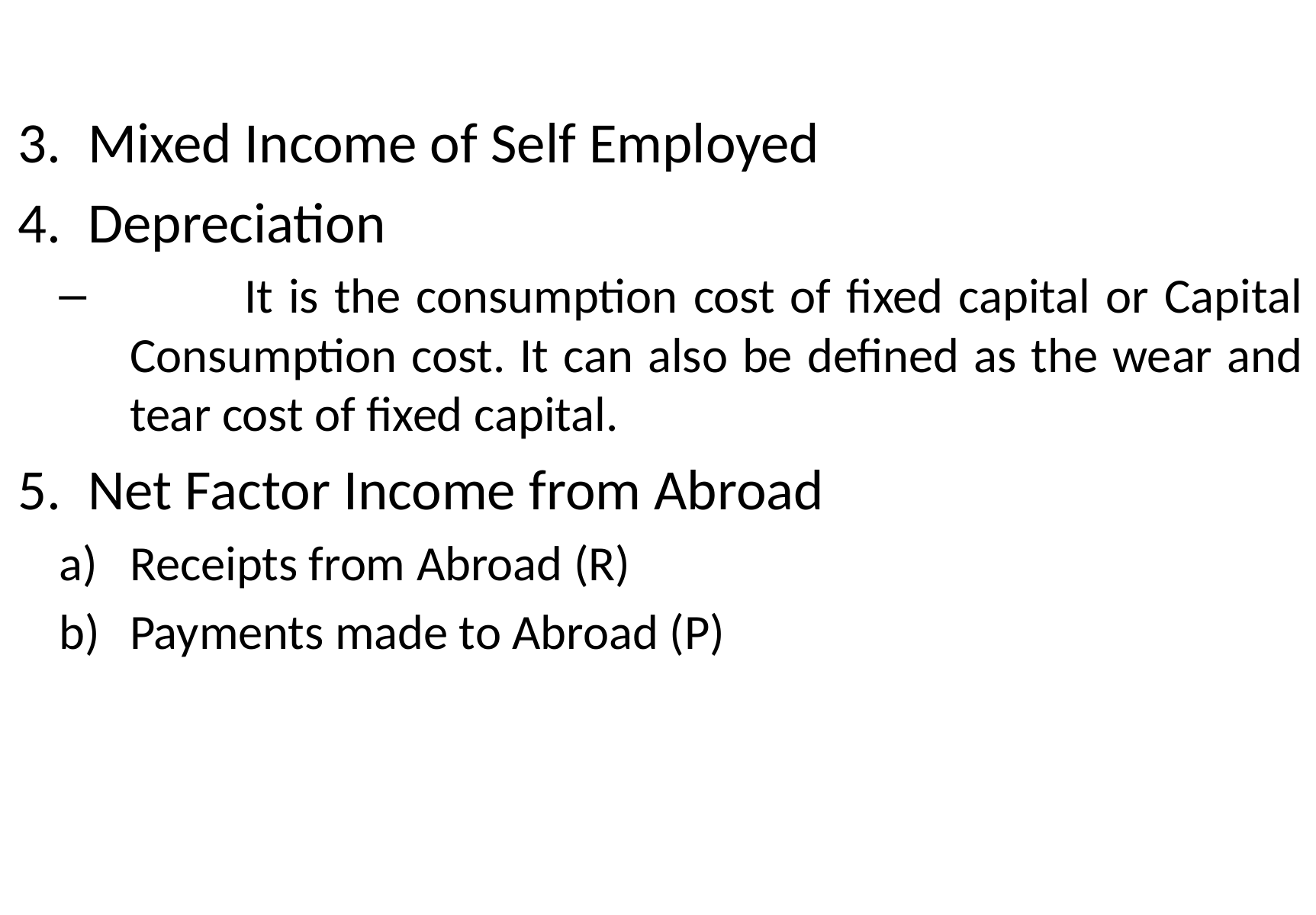

Mixed Income of Self Employed
Depreciation
	It is the consumption cost of fixed capital or Capital Consumption cost. It can also be defined as the wear and tear cost of fixed capital.
Net Factor Income from Abroad
Receipts from Abroad (R)
Payments made to Abroad (P)